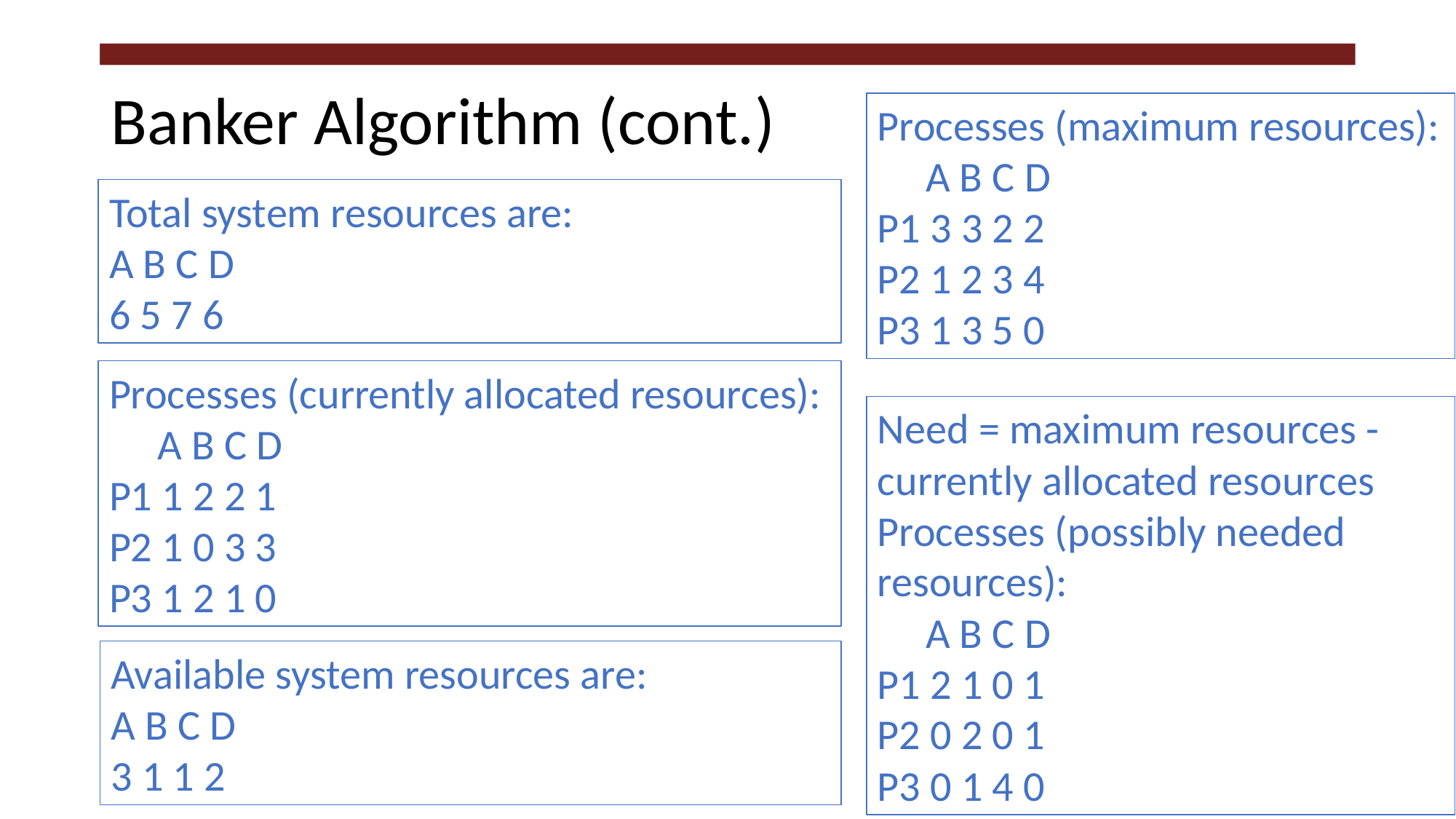

# Banker Algorithm (cont.)
Processes (maximum resources):
     A B C D
P1 3 3 2 2
P2 1 2 3 4
P3 1 3 5 0
Total system resources are:
A B C D
6 5 7 6
Processes (currently allocated resources):
     A B C D
P1 1 2 2 1
P2 1 0 3 3
P3 1 2 1 0
Need = maximum resources - currently allocated resources
Processes (possibly needed resources):
     A B C D
P1 2 1 0 1
P2 0 2 0 1
P3 0 1 4 0
Available system resources are:
A B C D
3 1 1 2